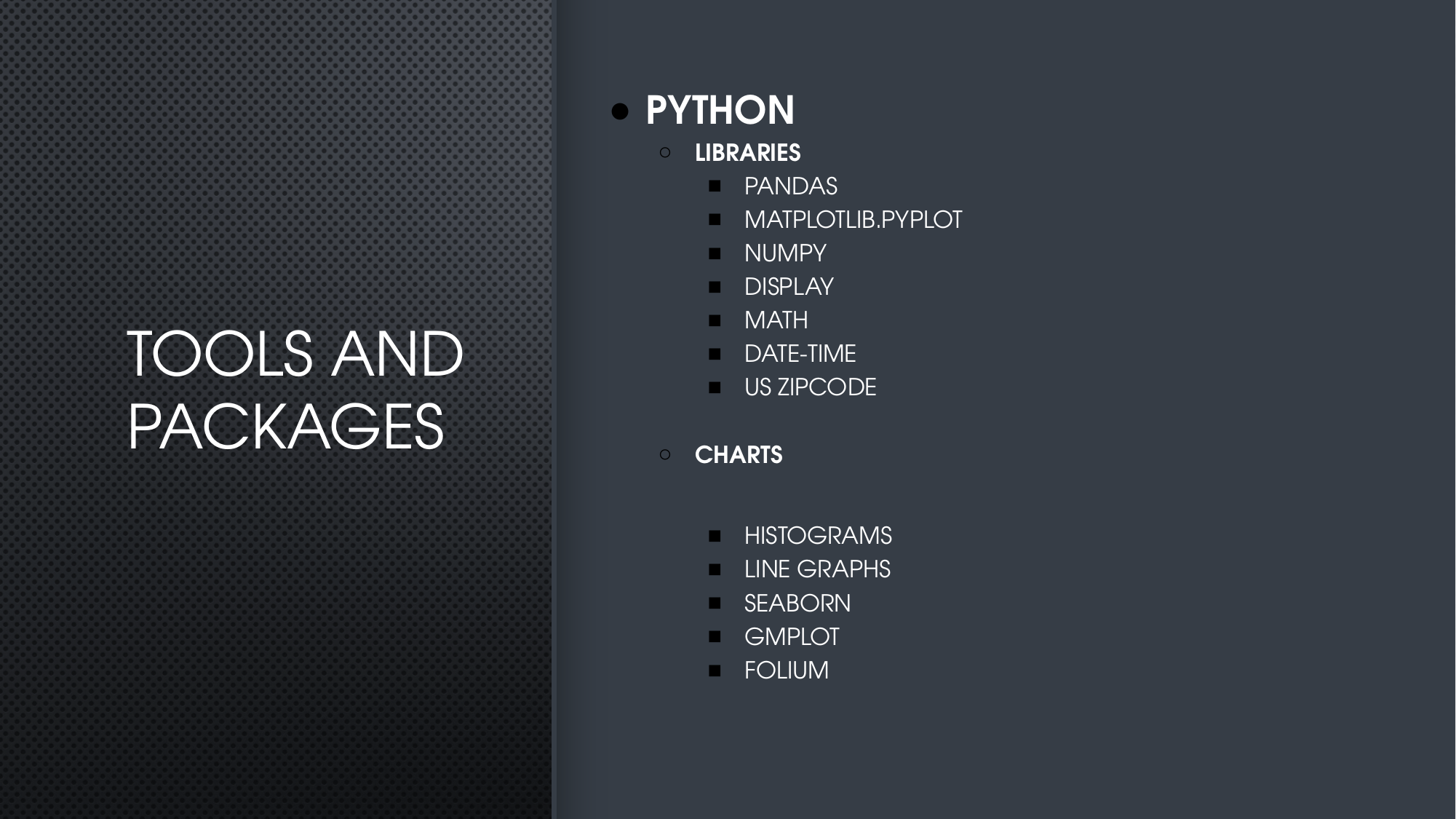

# Tools and packages
Python
Libraries
pandas
Matplotlib.pyplot
Numpy
Display
Math
Date-time
Us zipcode

Charts

Histograms
Line graphs
Seaborn
Gmplot
folium